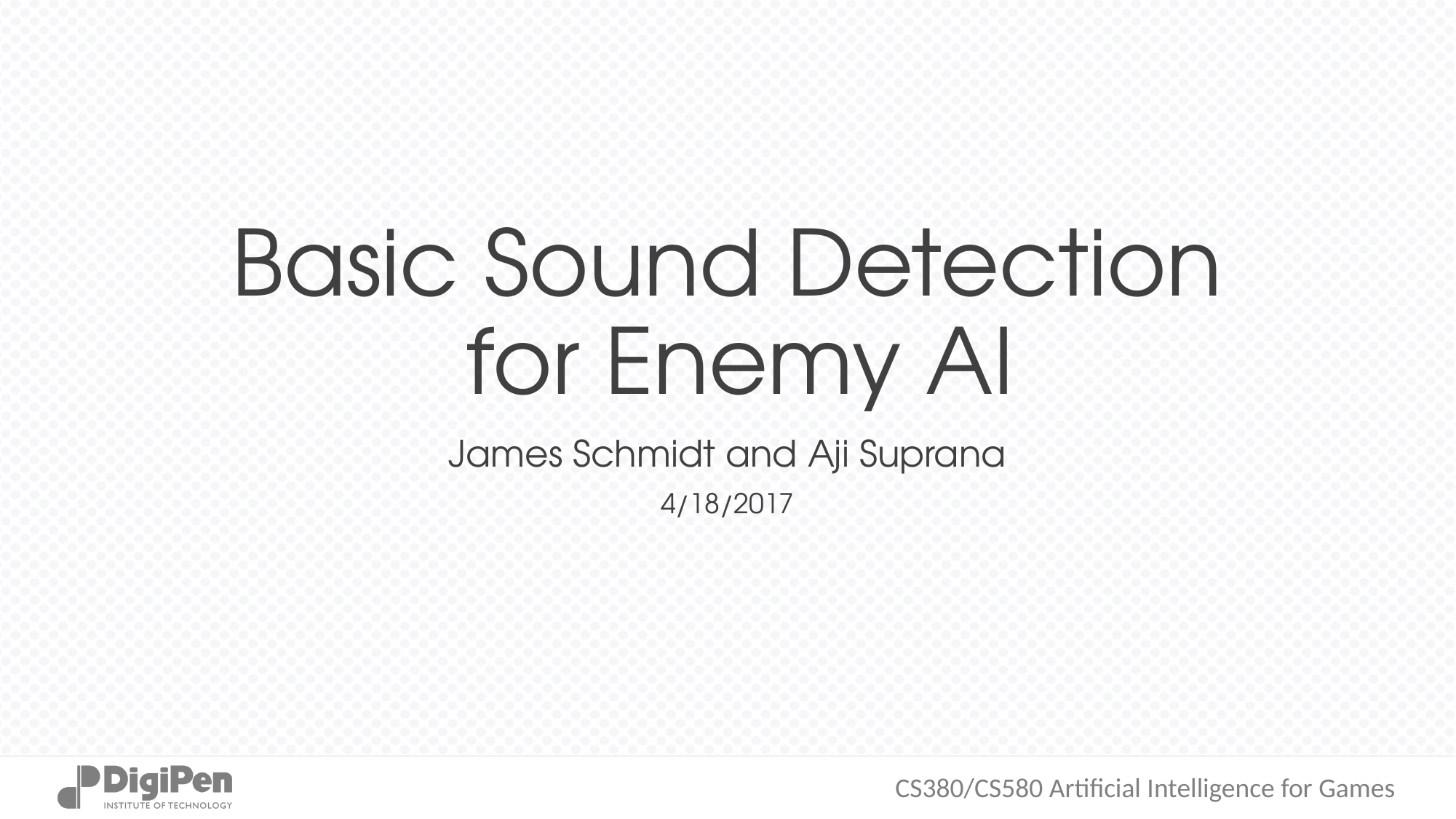

# Basic Sound Detection for Enemy AI
James Schmidt and Aji Suprana
4/18/2017